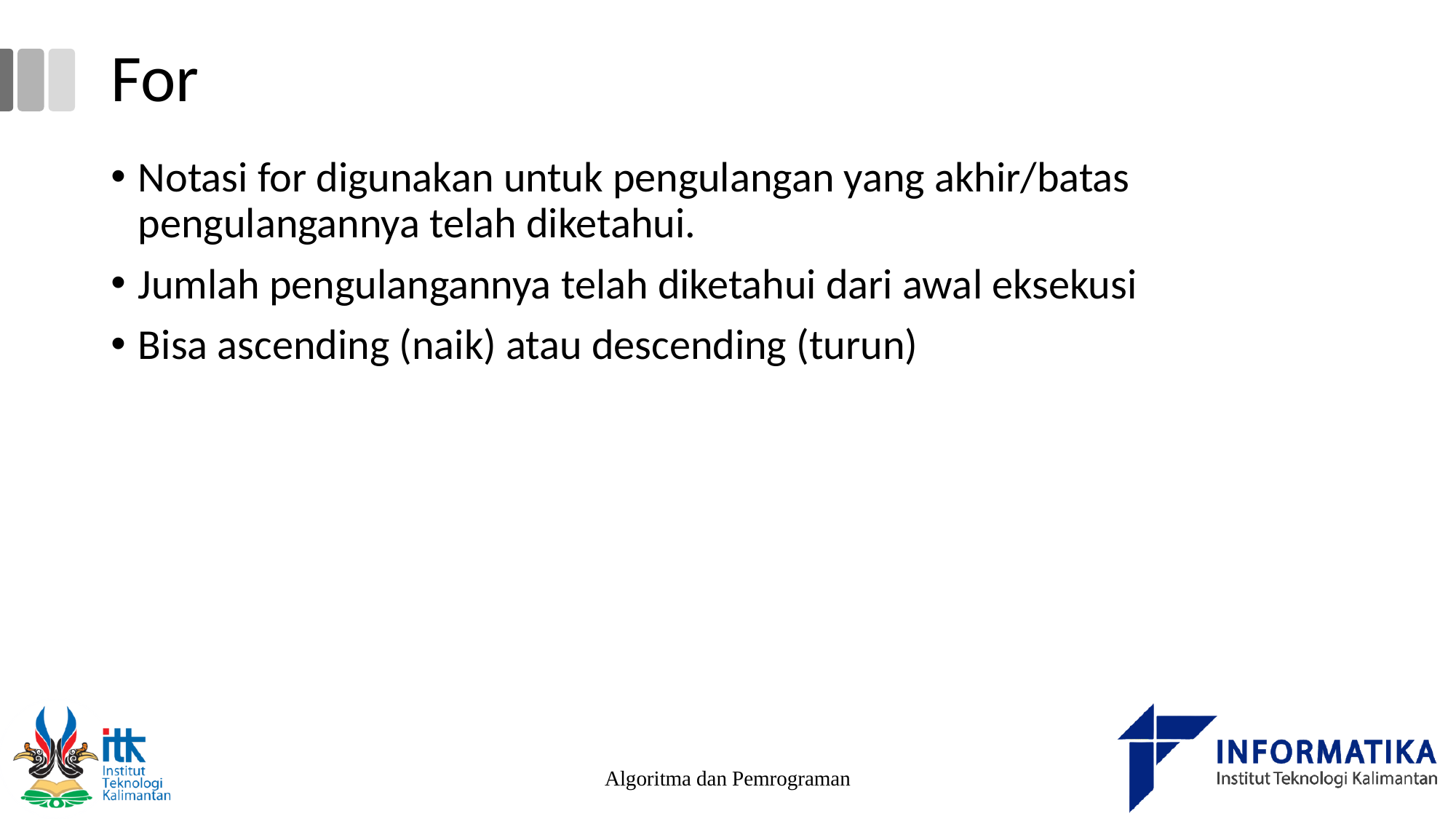

# For
Notasi for digunakan untuk pengulangan yang akhir/batas pengulangannya telah diketahui.
Jumlah pengulangannya telah diketahui dari awal eksekusi
Bisa ascending (naik) atau descending (turun)
Algoritma dan Pemrograman